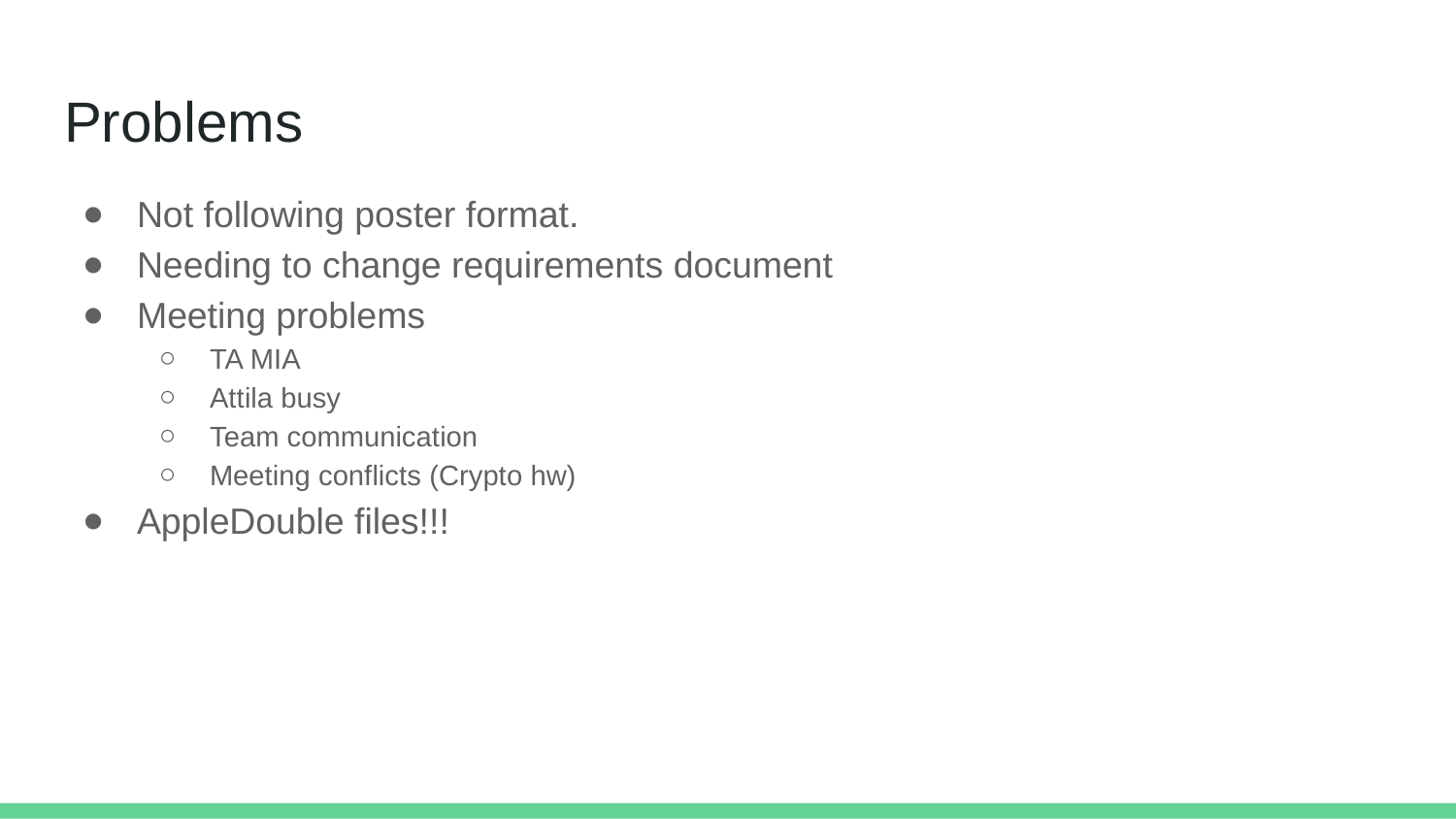

# Problems
Not following poster format.
Needing to change requirements document
Meeting problems
TA MIA
Attila busy
Team communication
Meeting conflicts (Crypto hw)
AppleDouble files!!!